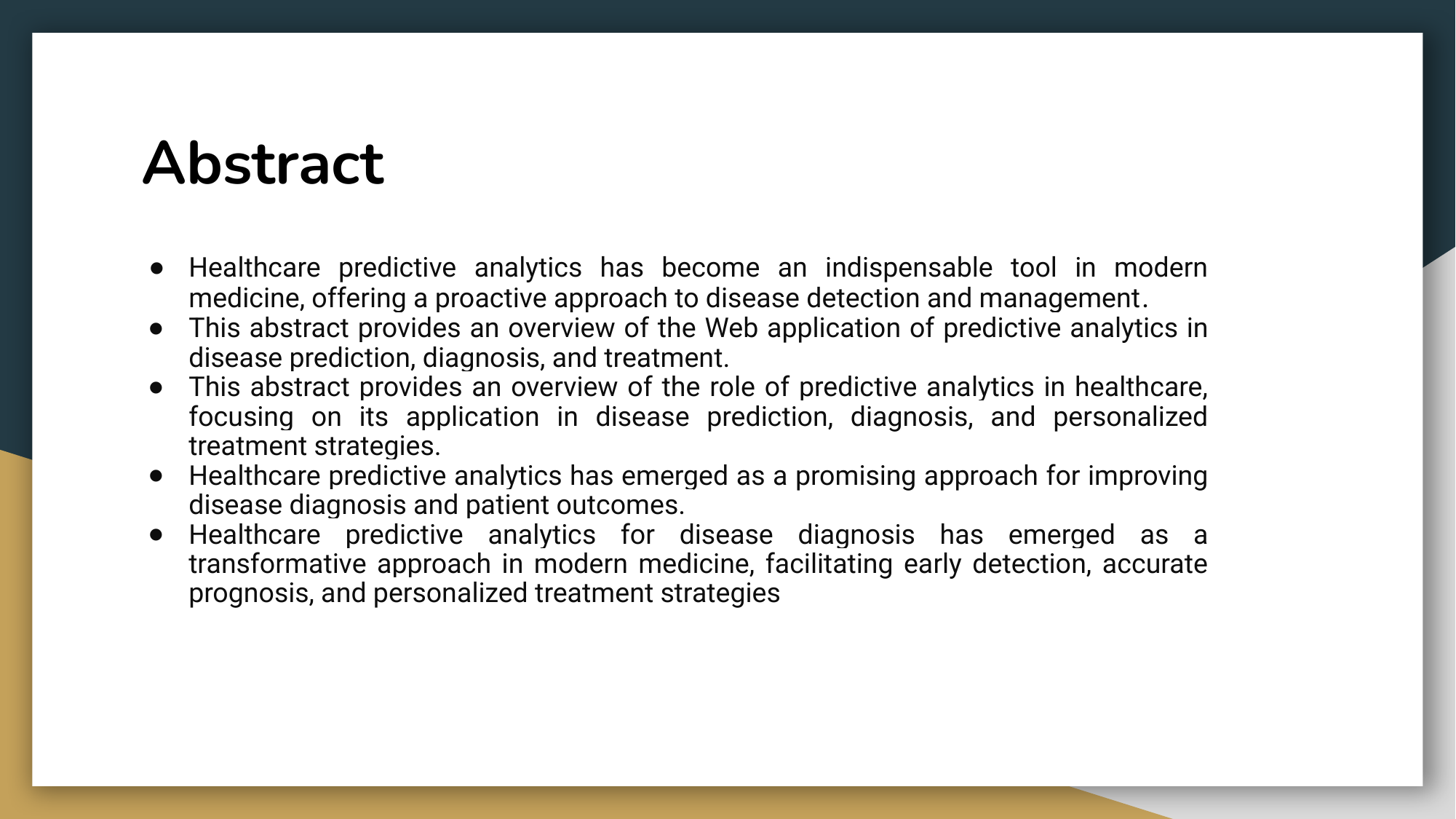

# Abstract
Healthcare predictive analytics has become an indispensable tool in modern medicine, offering a proactive approach to disease detection and management.
This abstract provides an overview of the Web application of predictive analytics in disease prediction, diagnosis, and treatment.
This abstract provides an overview of the role of predictive analytics in healthcare, focusing on its application in disease prediction, diagnosis, and personalized treatment strategies.
Healthcare predictive analytics has emerged as a promising approach for improving disease diagnosis and patient outcomes.
Healthcare predictive analytics for disease diagnosis has emerged as a transformative approach in modern medicine, facilitating early detection, accurate prognosis, and personalized treatment strategies